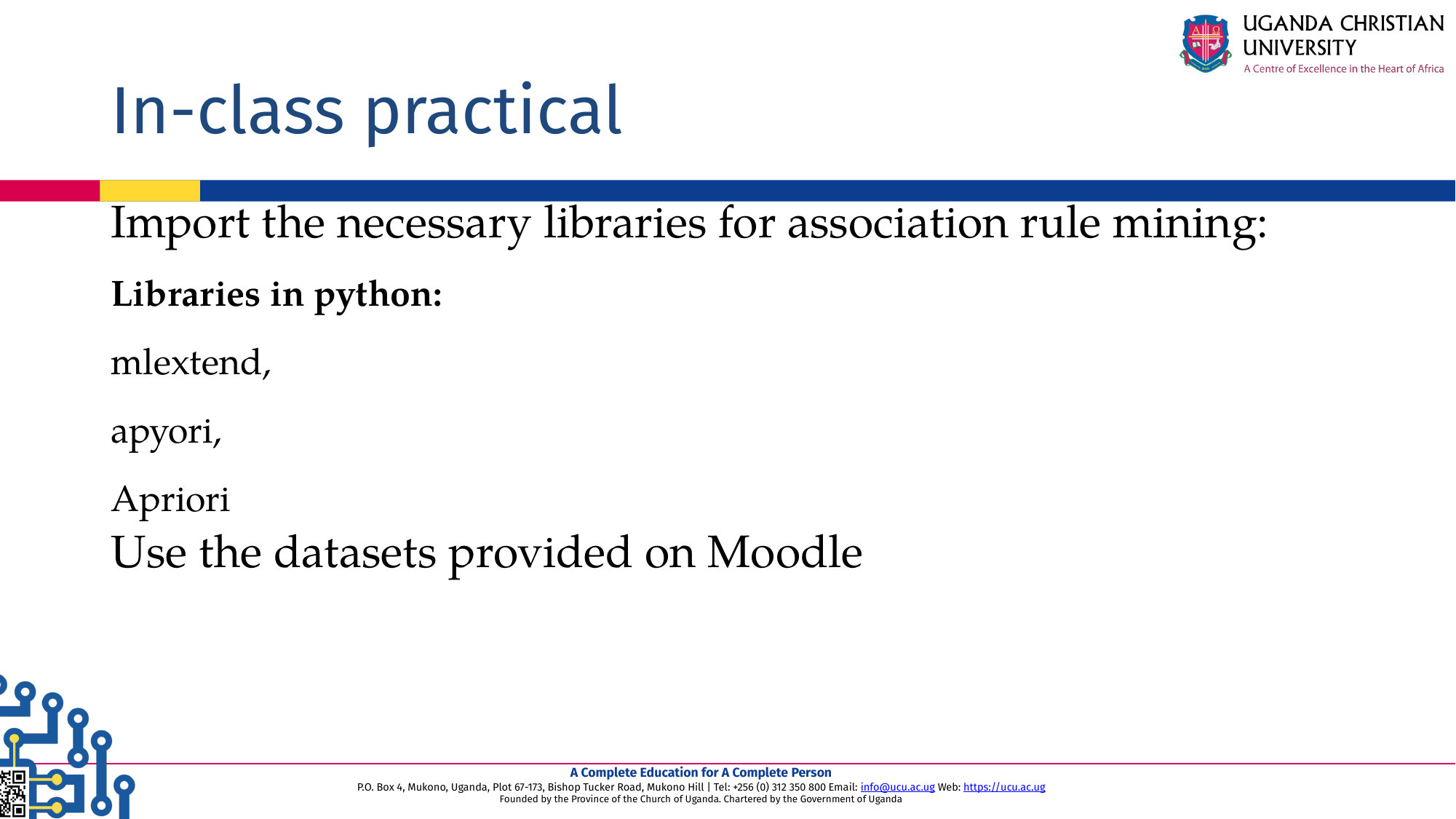

# In-class practical
Import the necessary libraries for association rule mining:
Libraries in python:
mlextend,
apyori,
Apriori
Use the datasets provided on Moodle